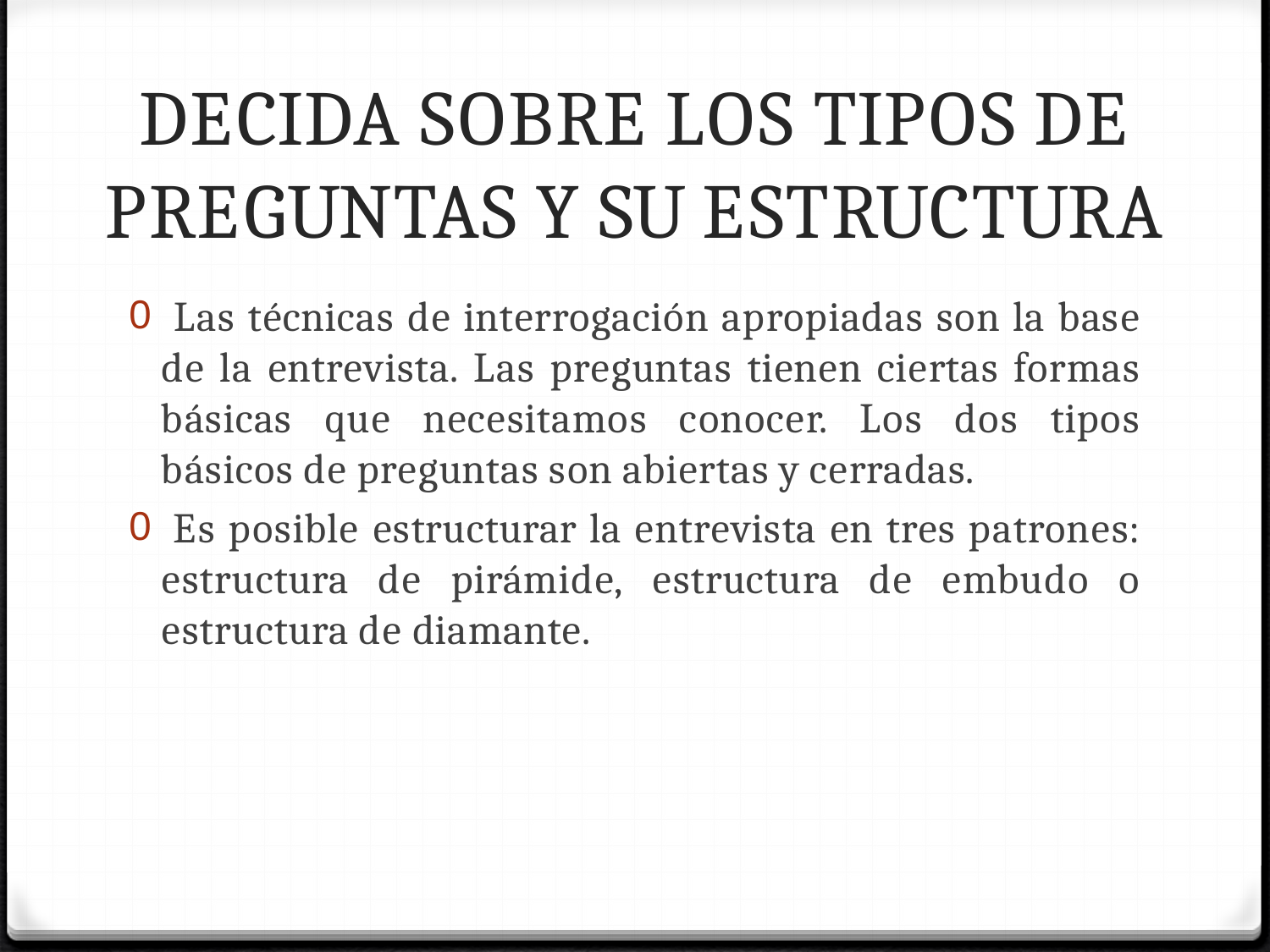

# DECIDA SOBRE LOS TIPOS DE PREGUNTAS Y SU ESTRUCTURA
 Las técnicas de interrogación apropiadas son la base de la entrevista. Las preguntas tienen ciertas formas básicas que necesitamos conocer. Los dos tipos básicos de preguntas son abiertas y cerradas.
 Es posible estructurar la entrevista en tres patrones: estructura de pirámide, estructura de embudo o estructura de diamante.